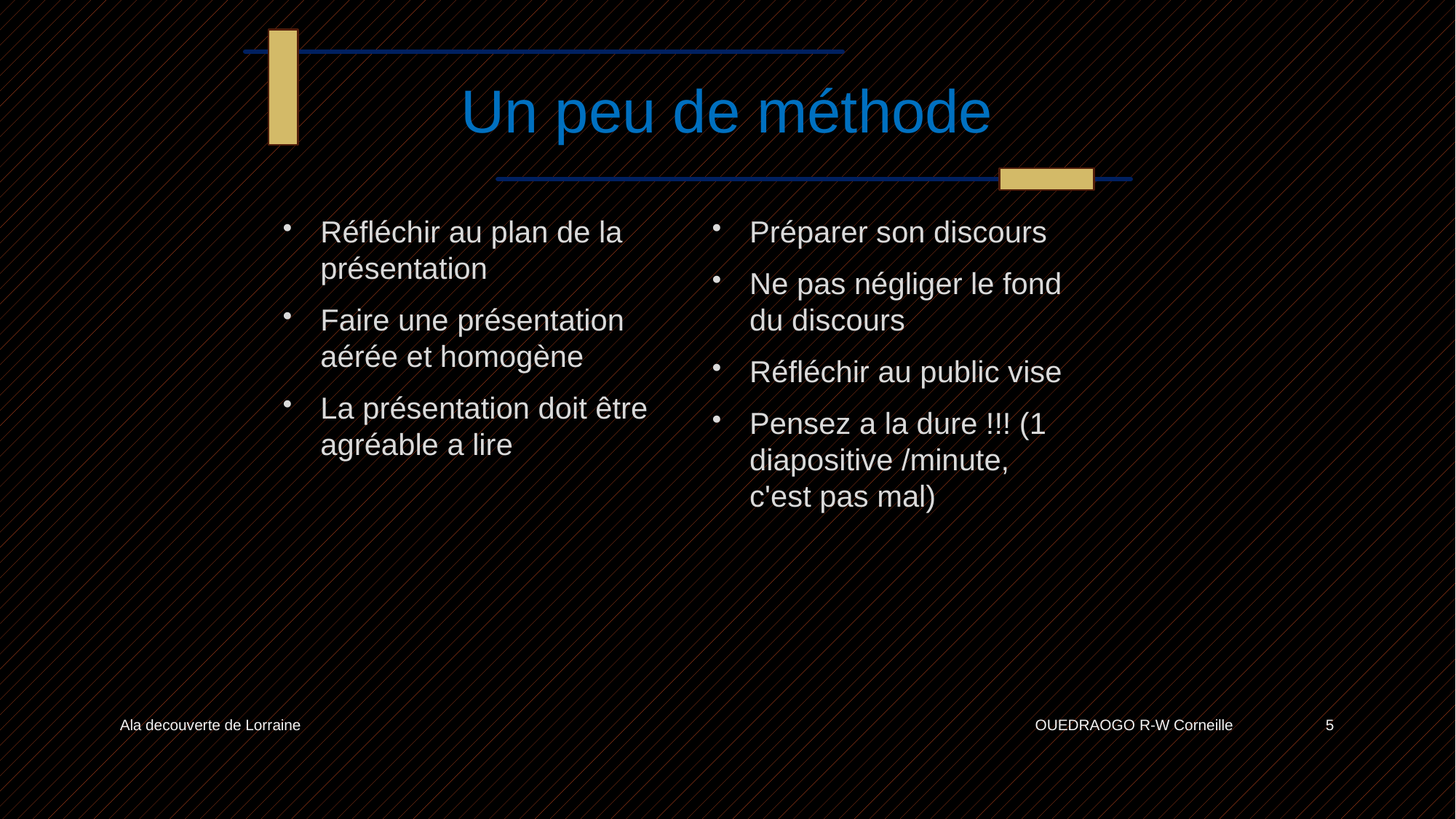

# Un peu de méthode

Réfléchir au plan de la présentation
Faire une présentation aérée et homogène
La présentation doit être agréable a lire

Préparer son discours
Ne pas négliger le fond du discours
Réfléchir au public vise
Pensez a la dure !!! (1 diapositive /minute, c'est pas mal)
Ala decouverte de Lorraine
OUEDRAOGO R-W Corneille
5